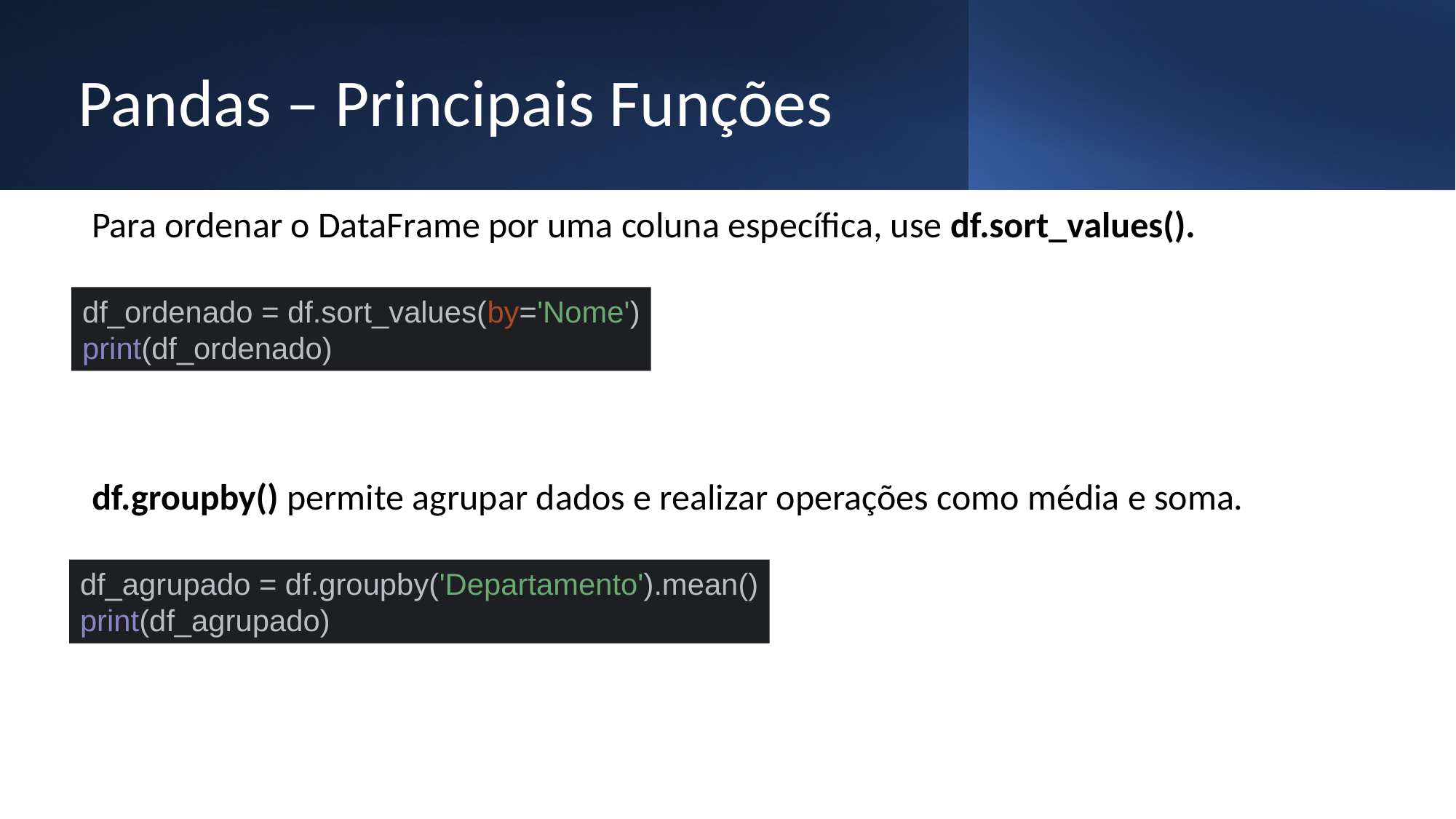

# Pandas – Principais Funções
Para ordenar o DataFrame por uma coluna específica, use df.sort_values().

df.groupby() permite agrupar dados e realizar operações como média e soma.
df_ordenado = df.sort_values(by='Nome')
print(df_ordenado)
df_agrupado = df.groupby('Departamento').mean()
print(df_agrupado)